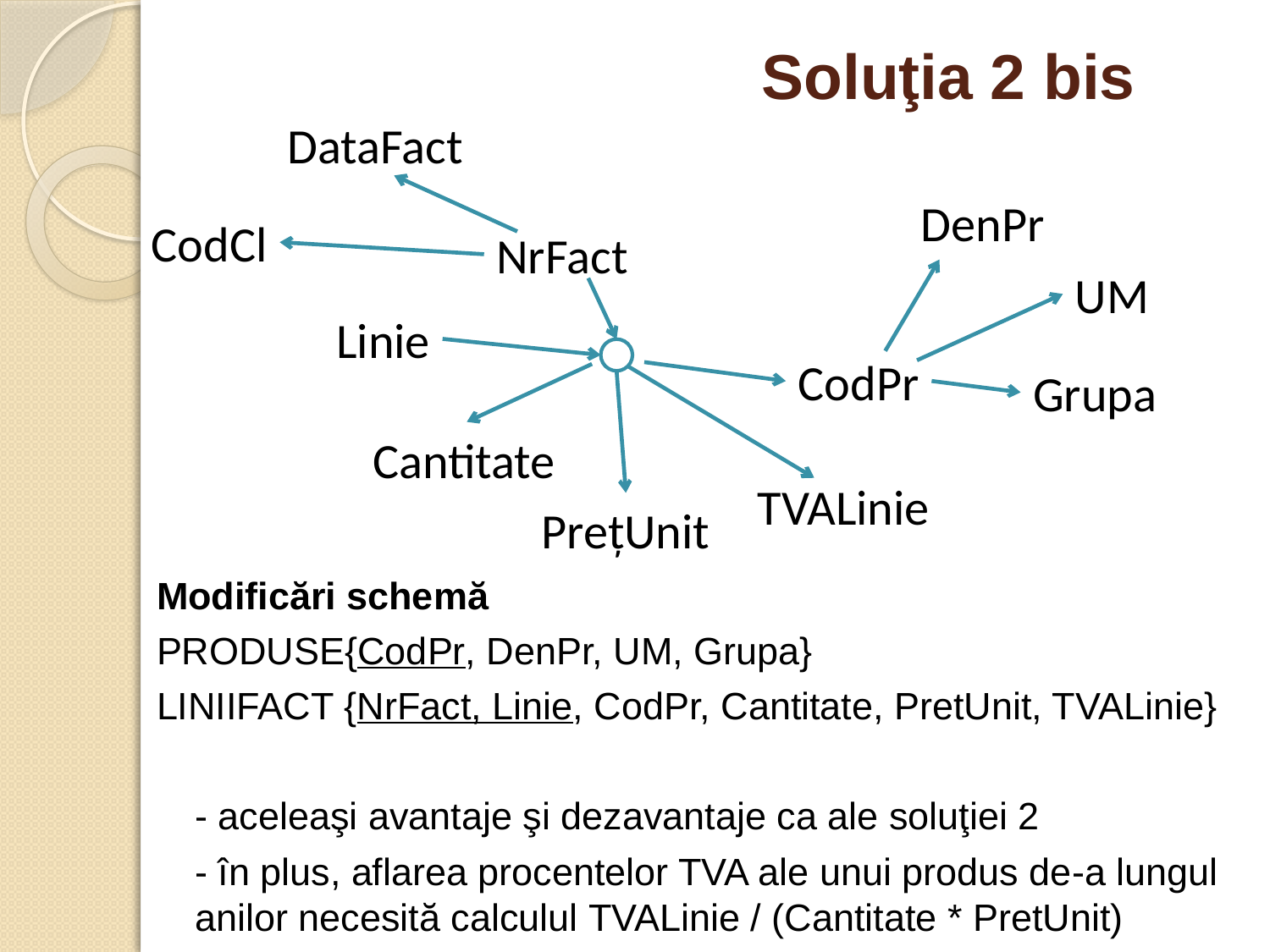

# Soluţia 2 bis
DataFact
DenPr
CodCl
NrFact
UM
Linie

CodPr
Grupa
Cantitate
TVALinie
PreţUnit
Modificări schemă
PRODUSE{CodPr, DenPr, UM, Grupa}
LINIIFACT {NrFact, Linie, CodPr, Cantitate, PretUnit, TVALinie}

	- aceleaşi avantaje şi dezavantaje ca ale soluţiei 2
	- în plus, aflarea procentelor TVA ale unui produs de-a lungul anilor necesită calculul TVALinie / (Cantitate * PretUnit)